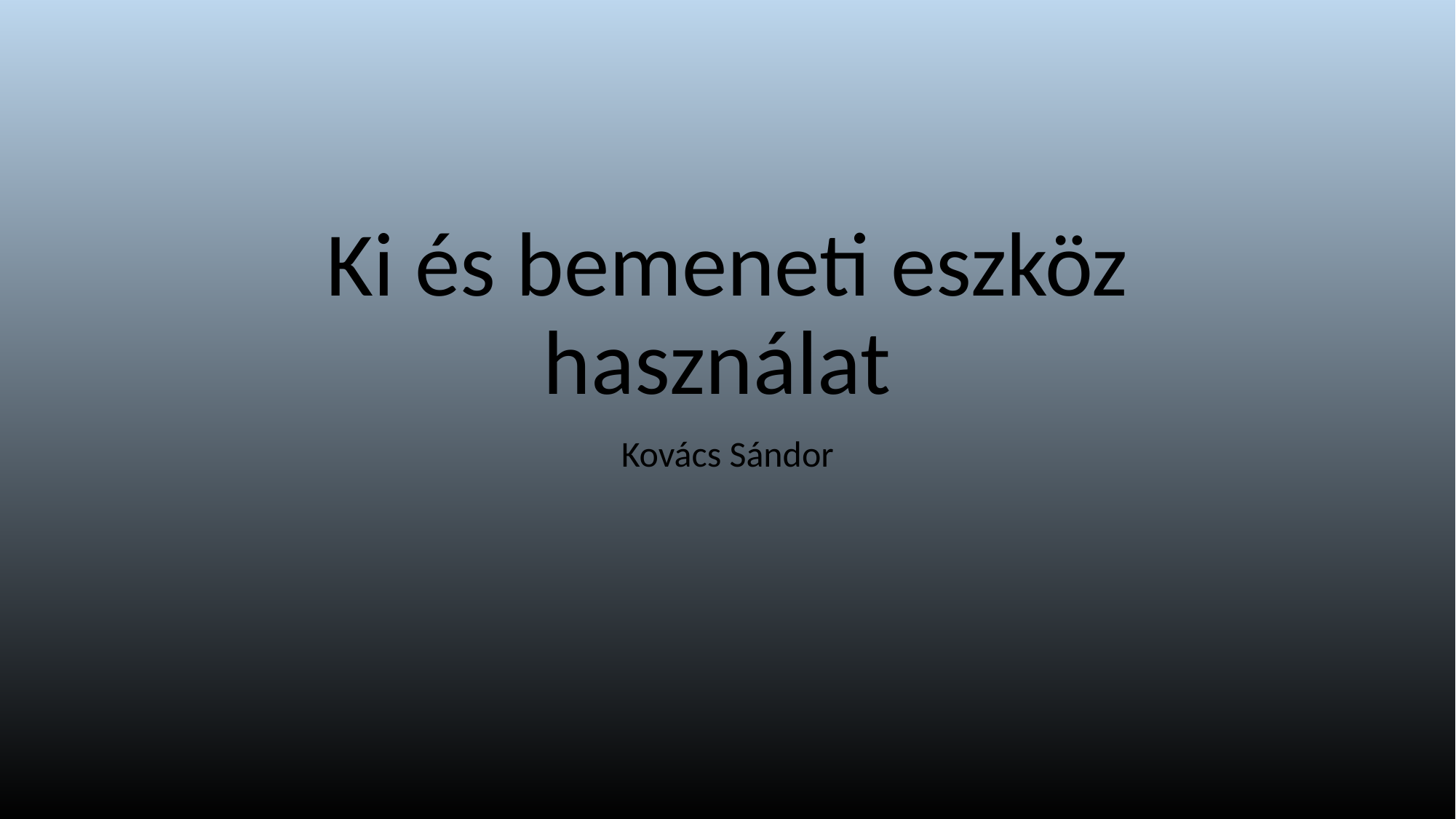

# Ki és bemeneti eszköz használat
Kovács Sándor